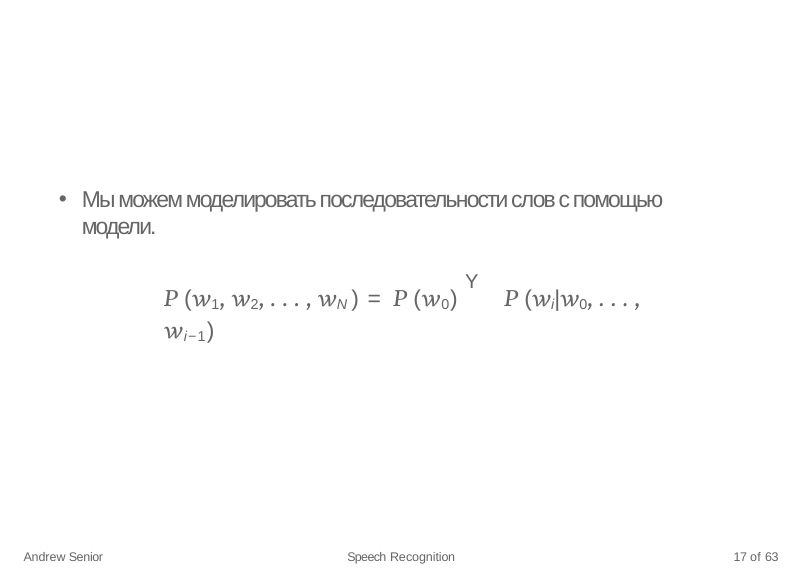

Мы можем моделировать последовательности слов с помощью модели.
P (w1, w2, . . . , wN ) = P (w0) Y P (wi|w0, . . . , wi−1)
Andrew Senior
Speech Recognition
17 of 63